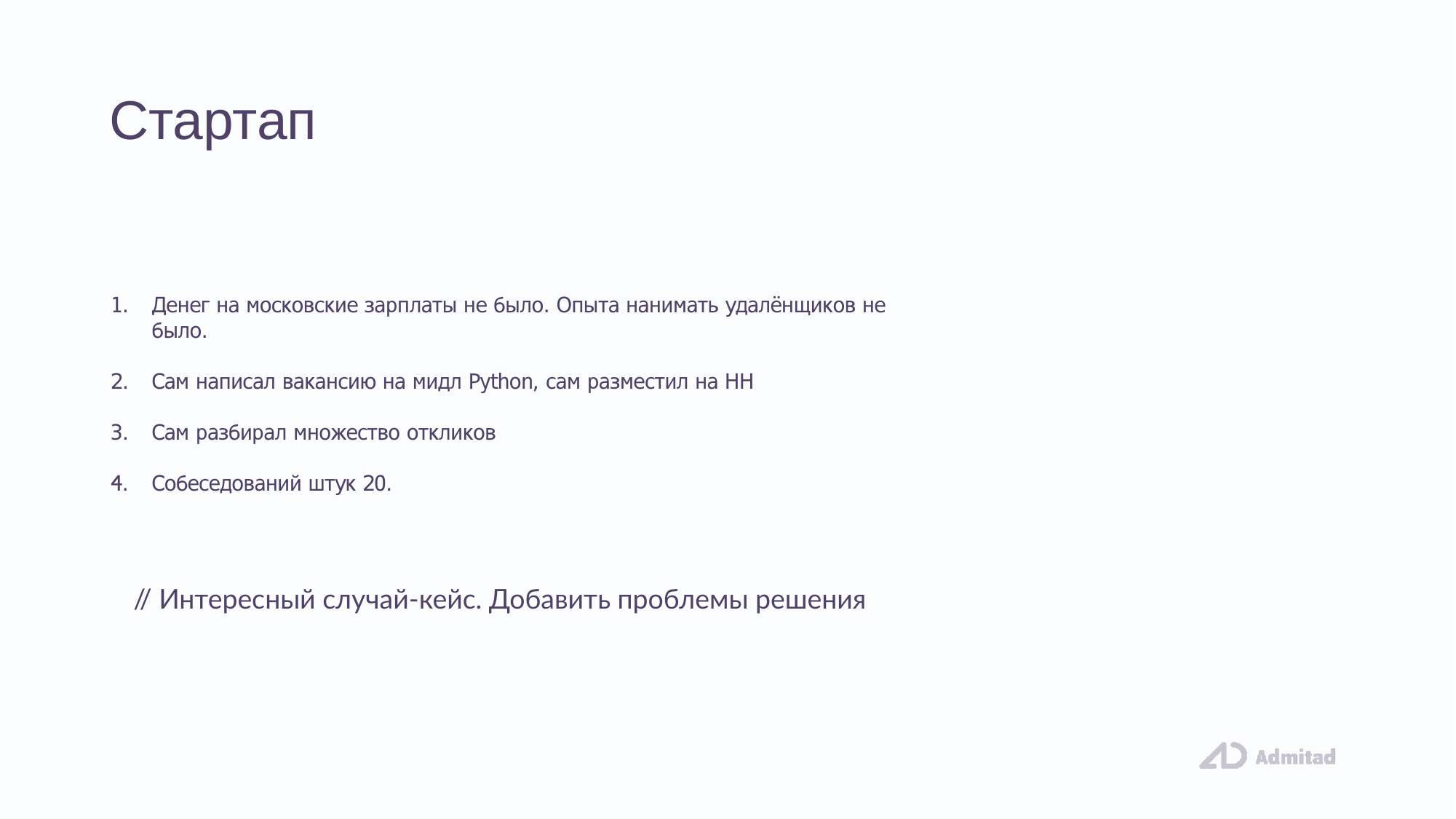

Стартап
Денег на московские зарплаты не было. Опыта нанимать удалёнщиков не было.
Сам написал вакансию на мидл Python, сам разместил на HH
Сам разбирал множество откликов
Собеседований штук 20.

// Интересный случай-кейс. Добавить проблемы решения
10